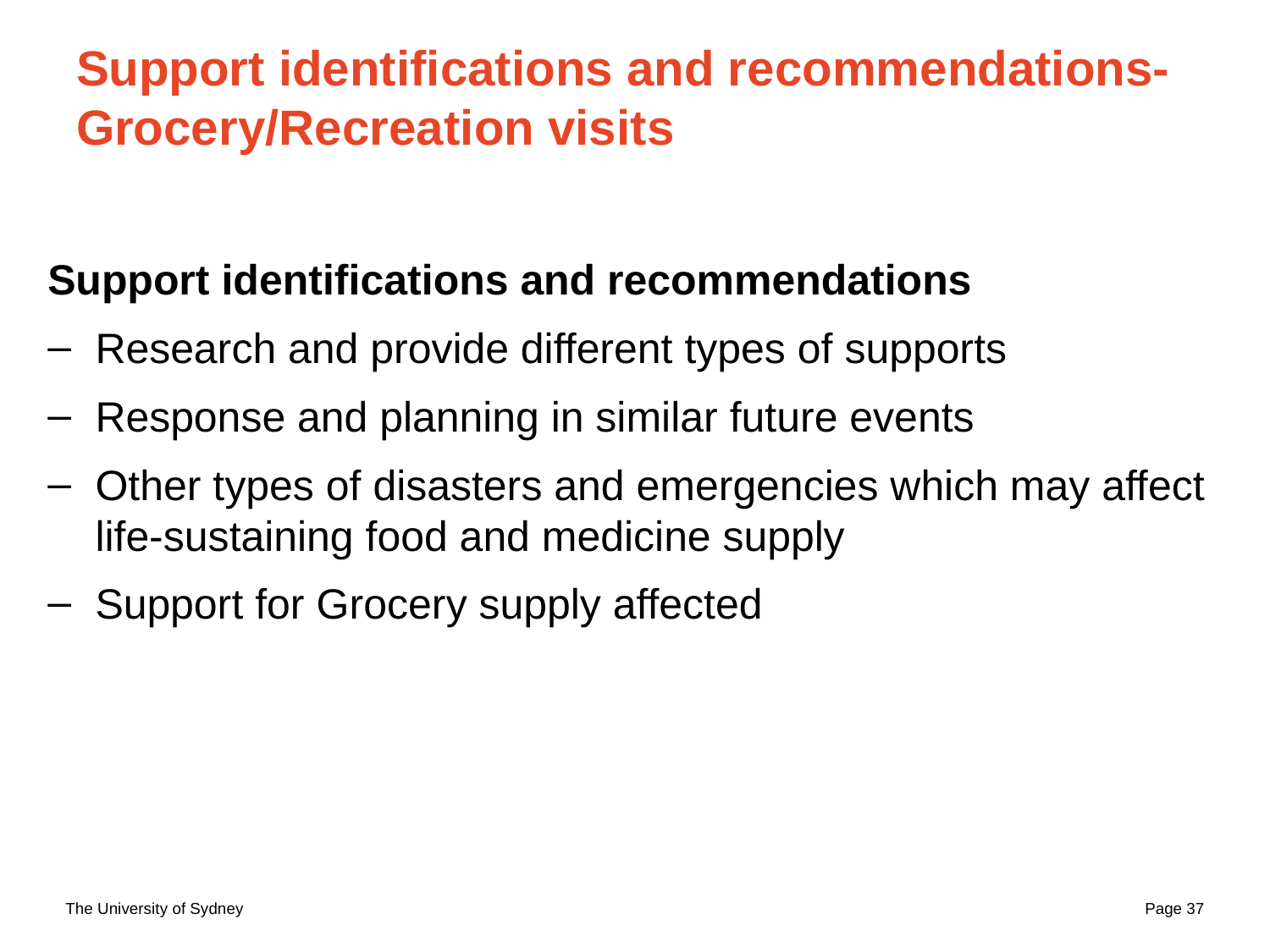

# Support identifications and recommendations- Grocery/Recreation visits

Support identifications and recommendations
Research and provide different types of supports
Response and planning in similar future events
Other types of disasters and emergencies which may affect life-sustaining food and medicine supply
Support for Grocery supply affected